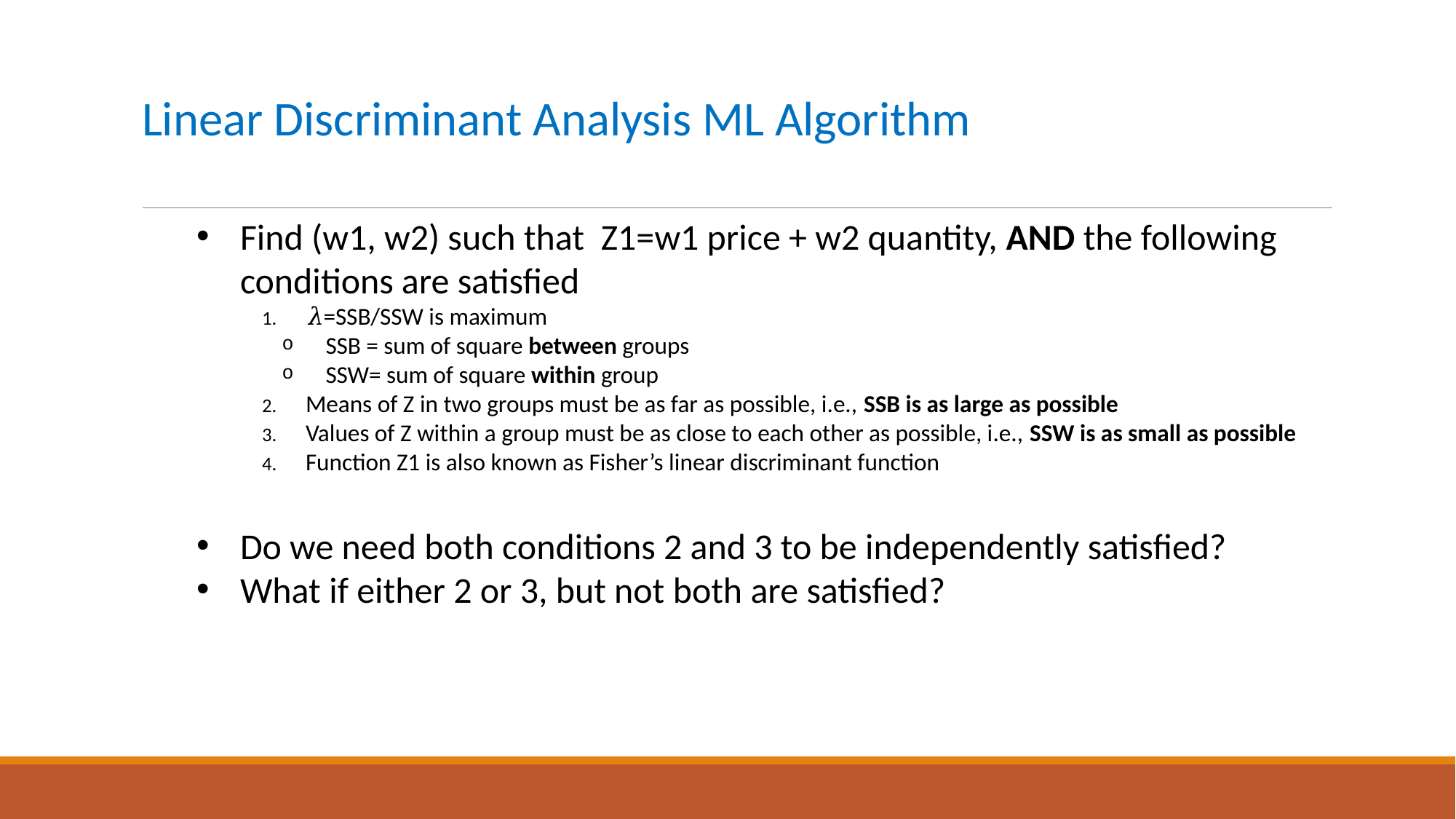

# Linear Discriminant Analysis ML Algorithm
Find (w1, w2) such that  Z1=w1 price + w2 quantity, AND the following conditions are satisfied
𝜆=SSB/SSW is maximum
SSB = sum of square between groups
SSW= sum of square within group
Means of Z in two groups must be as far as possible, i.e., SSB is as large as possible
Values of Z within a group must be as close to each other as possible, i.e., SSW is as small as possible
Function Z1 is also known as Fisher’s linear discriminant function

Do we need both conditions 2 and 3 to be independently satisfied?
What if either 2 or 3, but not both are satisfied?